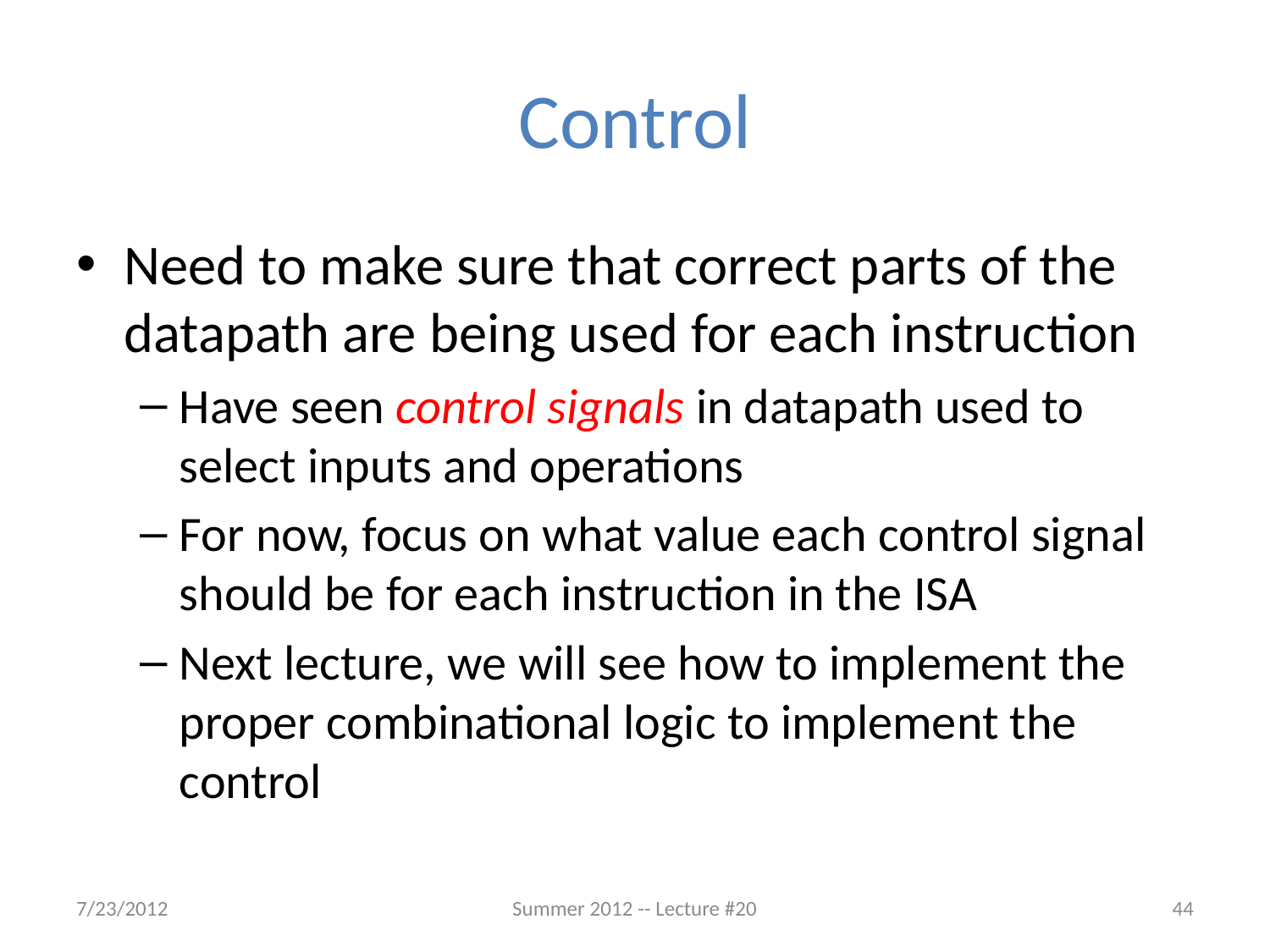

# Control
Need to make sure that correct parts of the datapath are being used for each instruction
Have seen control signals in datapath used to select inputs and operations
For now, focus on what value each control signal should be for each instruction in the ISA
Next lecture, we will see how to implement the proper combinational logic to implement the control
7/23/2012
Summer 2012 -- Lecture #20
44